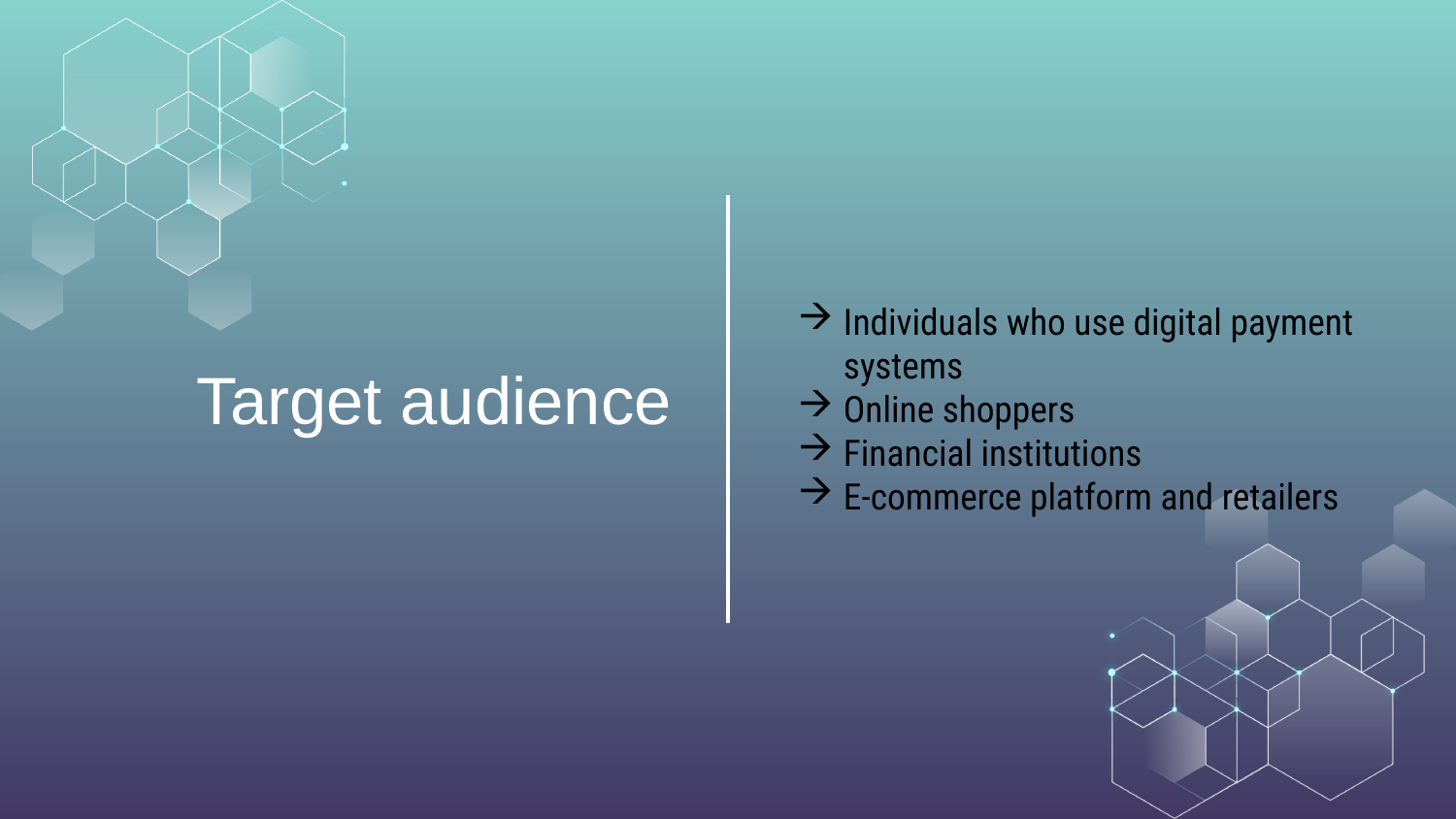

Individuals who use digital payment systems
Online shoppers
Financial institutions
E-commerce platform and retailers
# Target audience